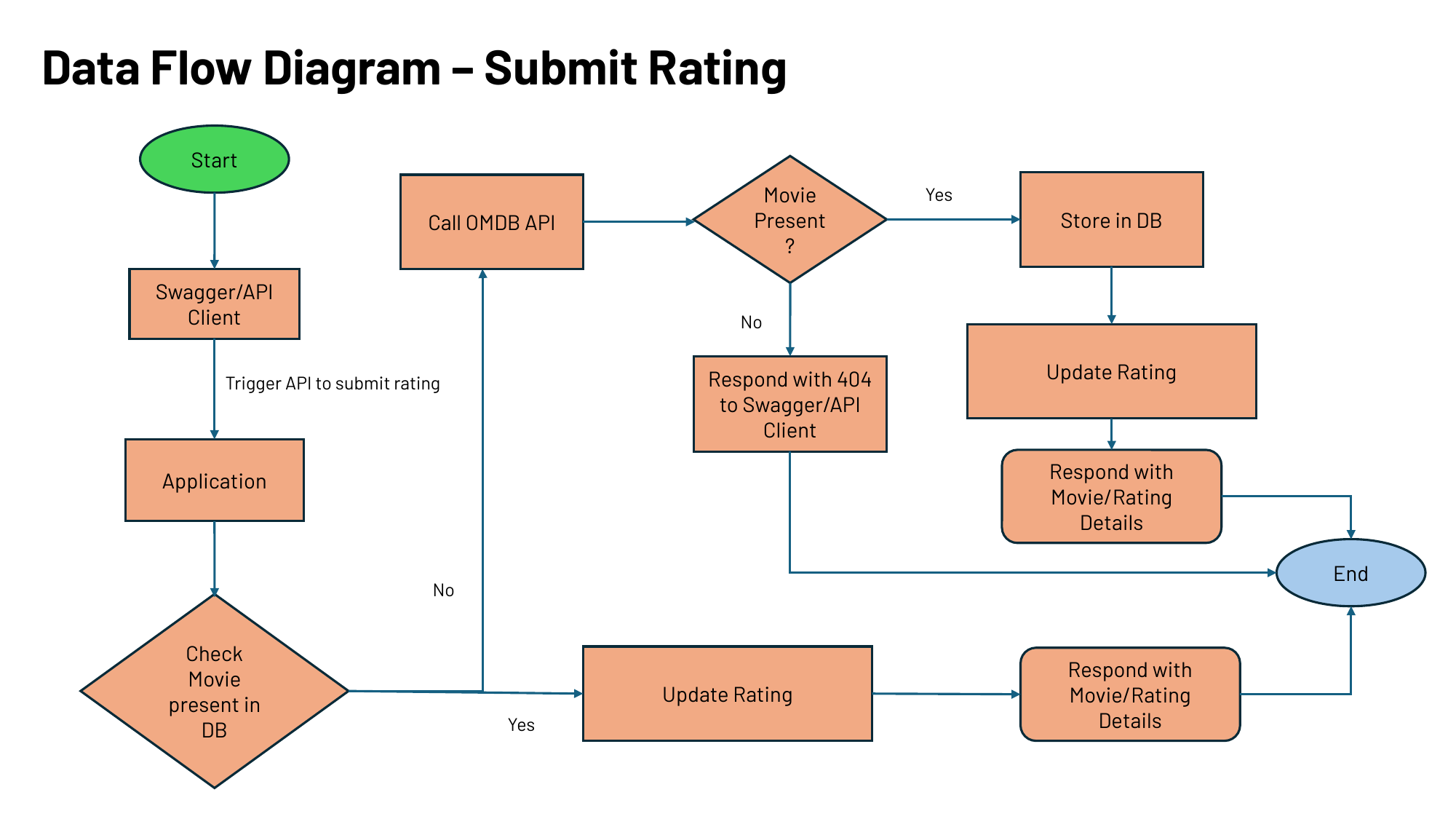

Data Flow Diagram – Submit Rating
Start
Movie Present?
Store in DB
Call OMDB API
Yes
Swagger/API Client
No
Update Rating
Respond with 404 to Swagger/API Client
Trigger API to submit rating
Application
Respond with Movie/Rating Details
End
No
Check Movie present in DB
Update Rating
Respond with Movie/Rating Details
Yes